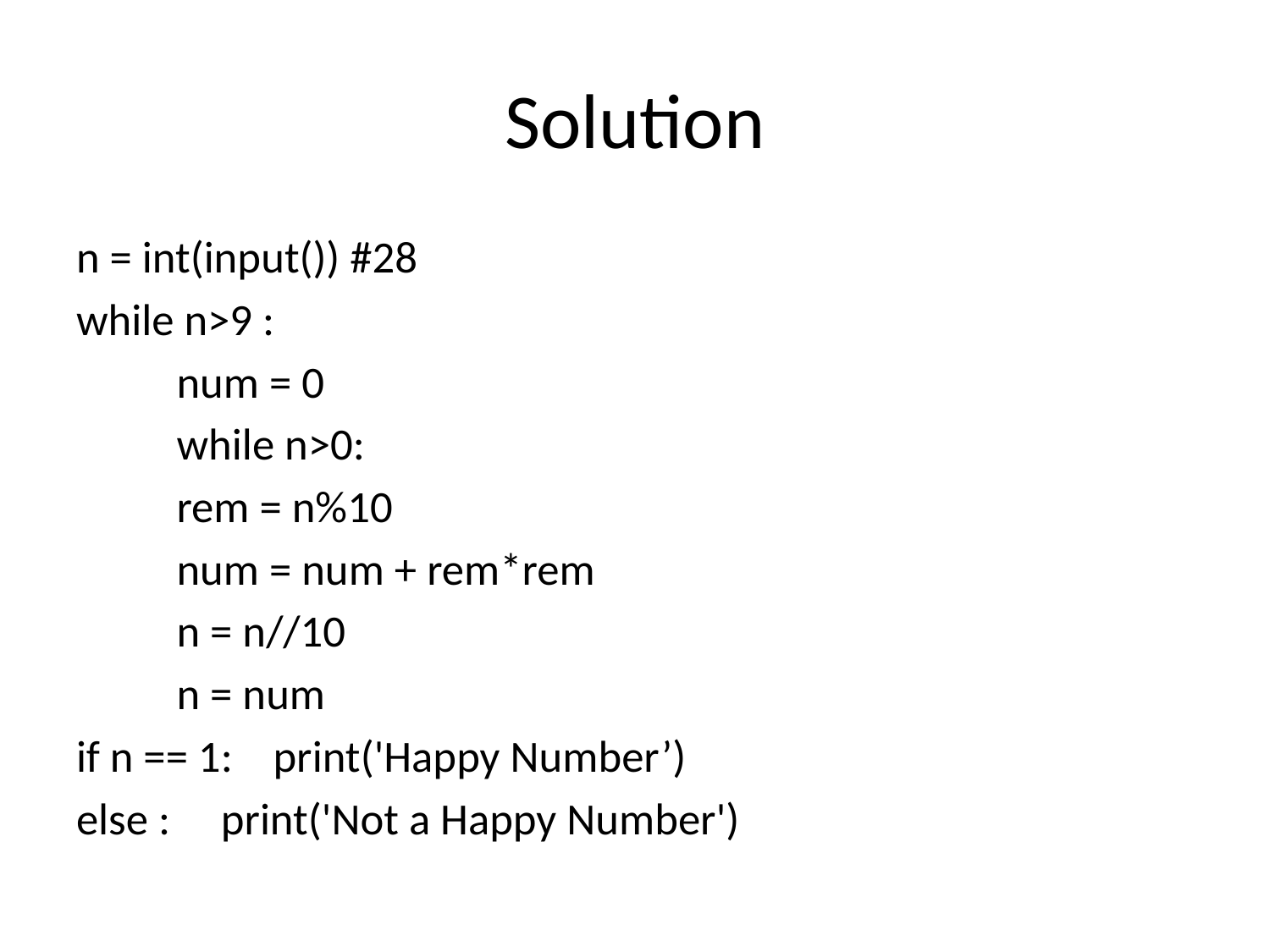

# Solution
n = int(input()) #28
while n>9 :
	num = 0
	while n>0:
		rem = n%10
		num = num + rem*rem
		n = n//10
	n = num
if n == 1:    print('Happy Number’)
else :     print('Not a Happy Number')